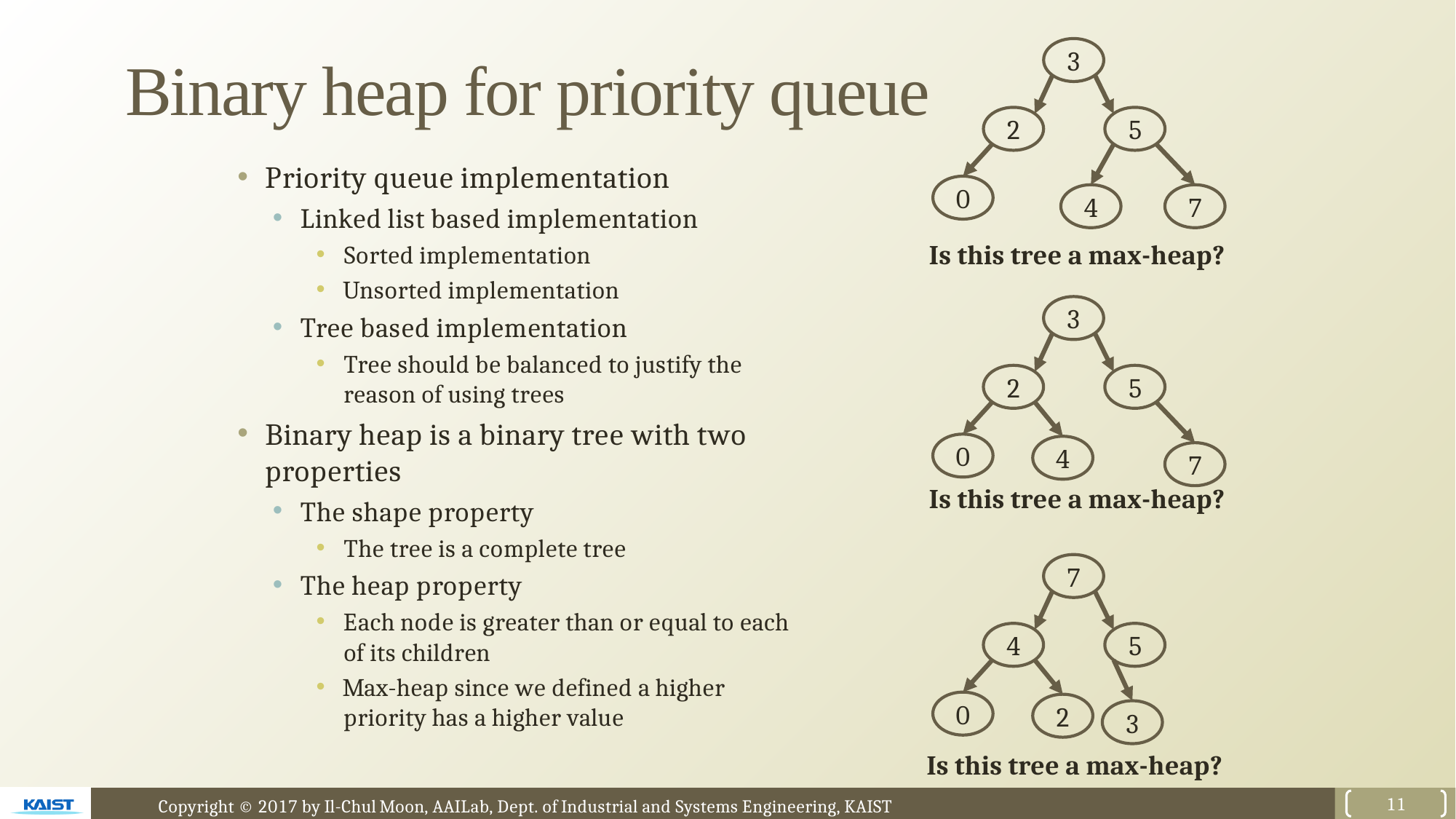

# Binary heap for priority queue
3
2
5
0
4
7
Priority queue implementation
Linked list based implementation
Sorted implementation
Unsorted implementation
Tree based implementation
Tree should be balanced to justify the reason of using trees
Binary heap is a binary tree with two properties
The shape property
The tree is a complete tree
The heap property
Each node is greater than or equal to each of its children
Max-heap since we defined a higher priority has a higher value

Is this tree a max-heap?
3
2
5
0
4
7
Is this tree a max-heap?
7
4
5
0
2
3
Is this tree a max-heap?
11